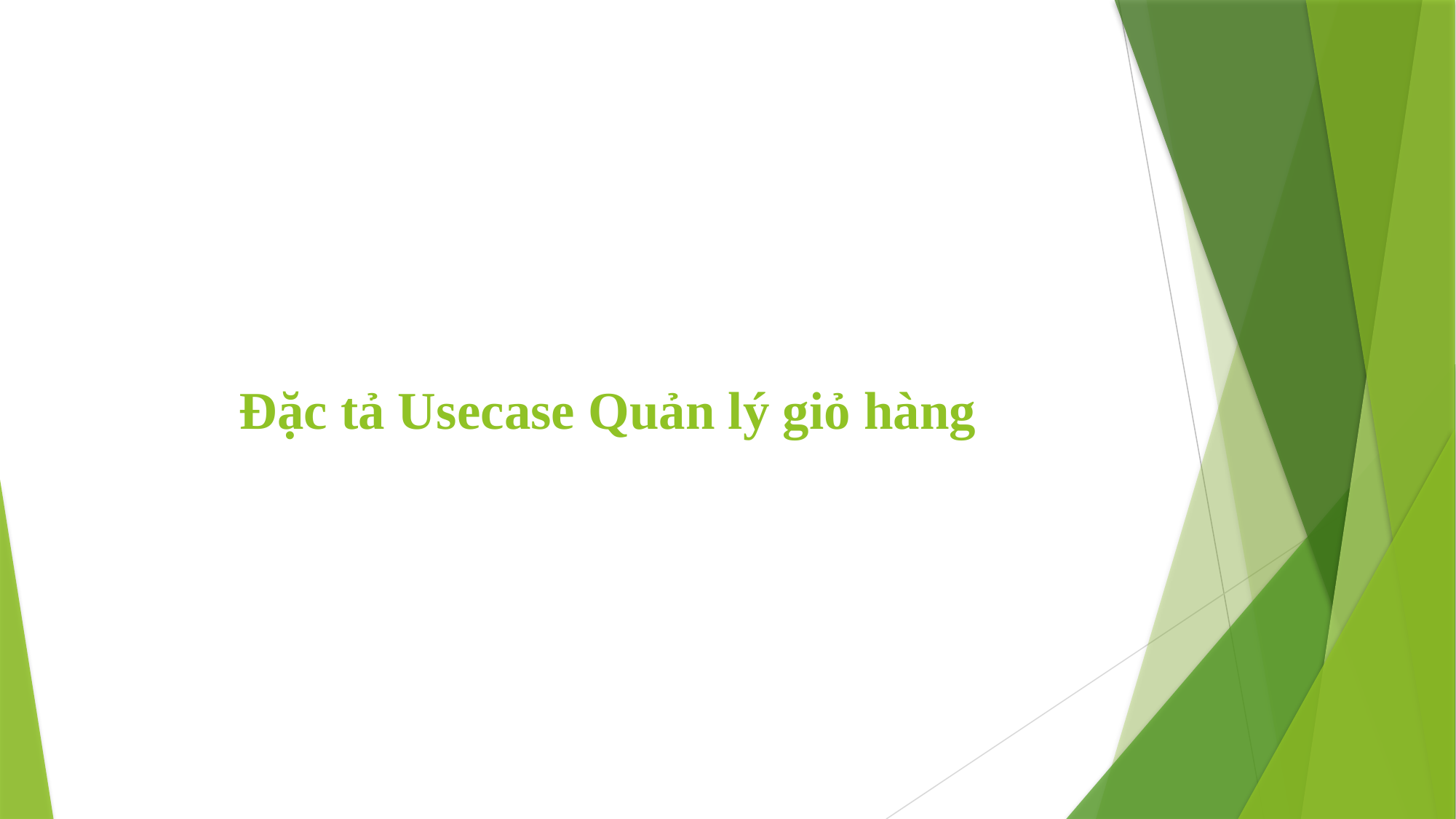

# Đặc tả Usecase Quản lý giỏ hàng